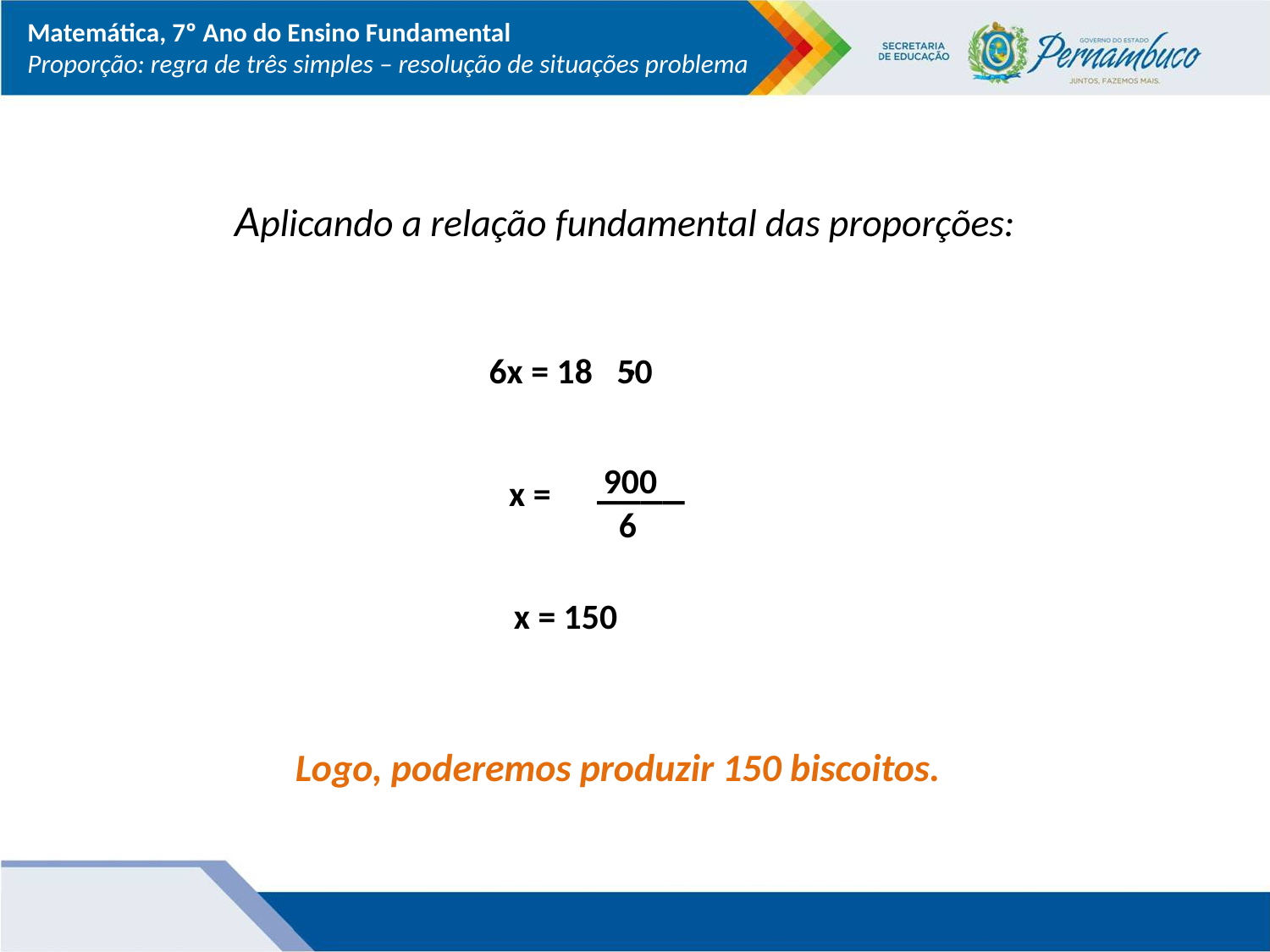

Matemática, 7º Ano do Ensino Fundamental
Proporção: regra de três simples – resolução de situações problema

Aplicando a relação fundamental das proporções:
.
 6x = 18   50
             900
                  6
             ____
 x =
 x = 150
Logo, poderemos produzir 150 biscoitos.